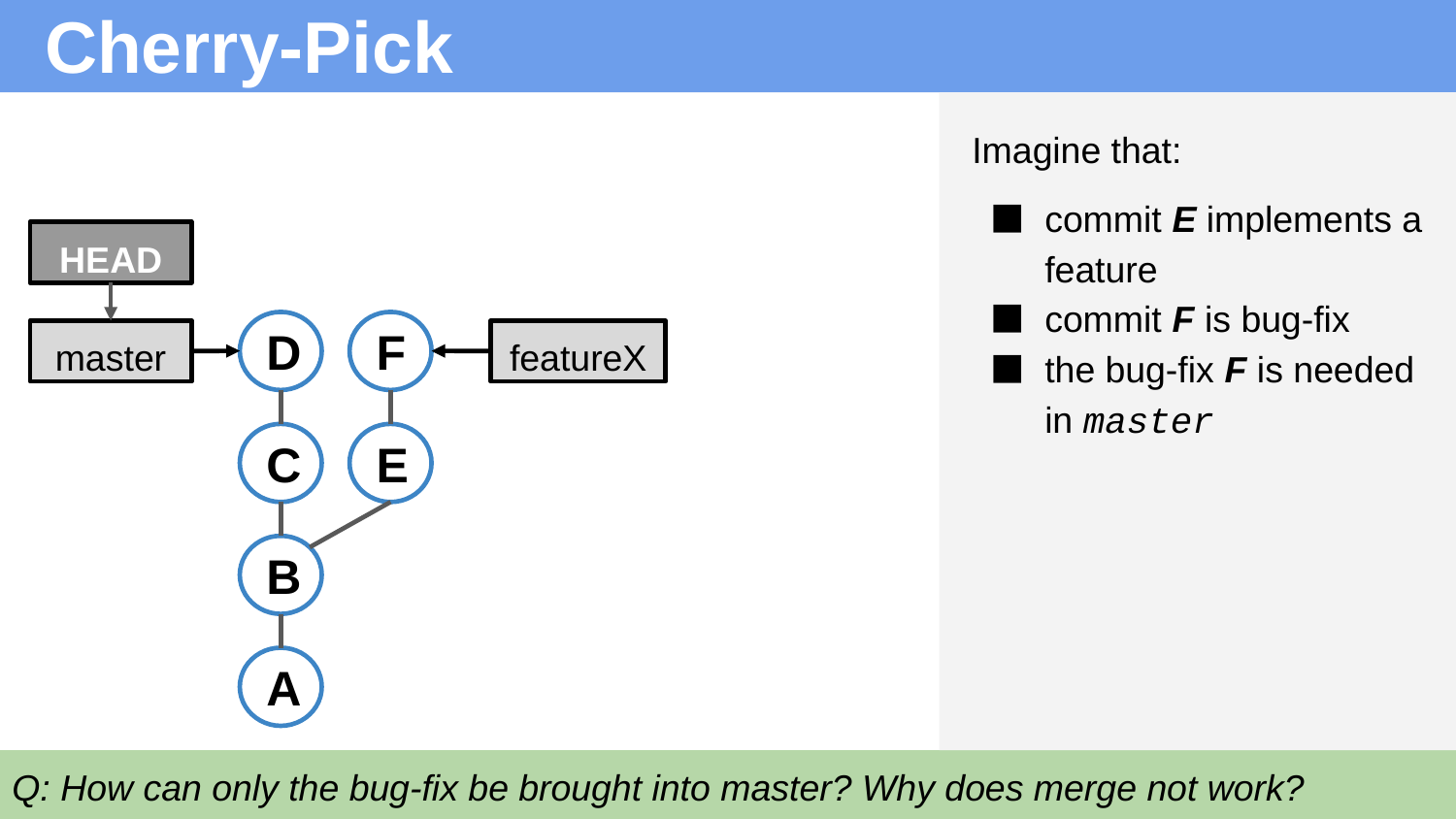

# Cherry-Pick

Imagine that:
commit E implements a feature
commit F is bug-fix
the bug-fix F is needed in master
HEAD
D
F
master
featureX
C
E
B
A

Q: How can only the bug-fix be brought into master? Why does merge not work?